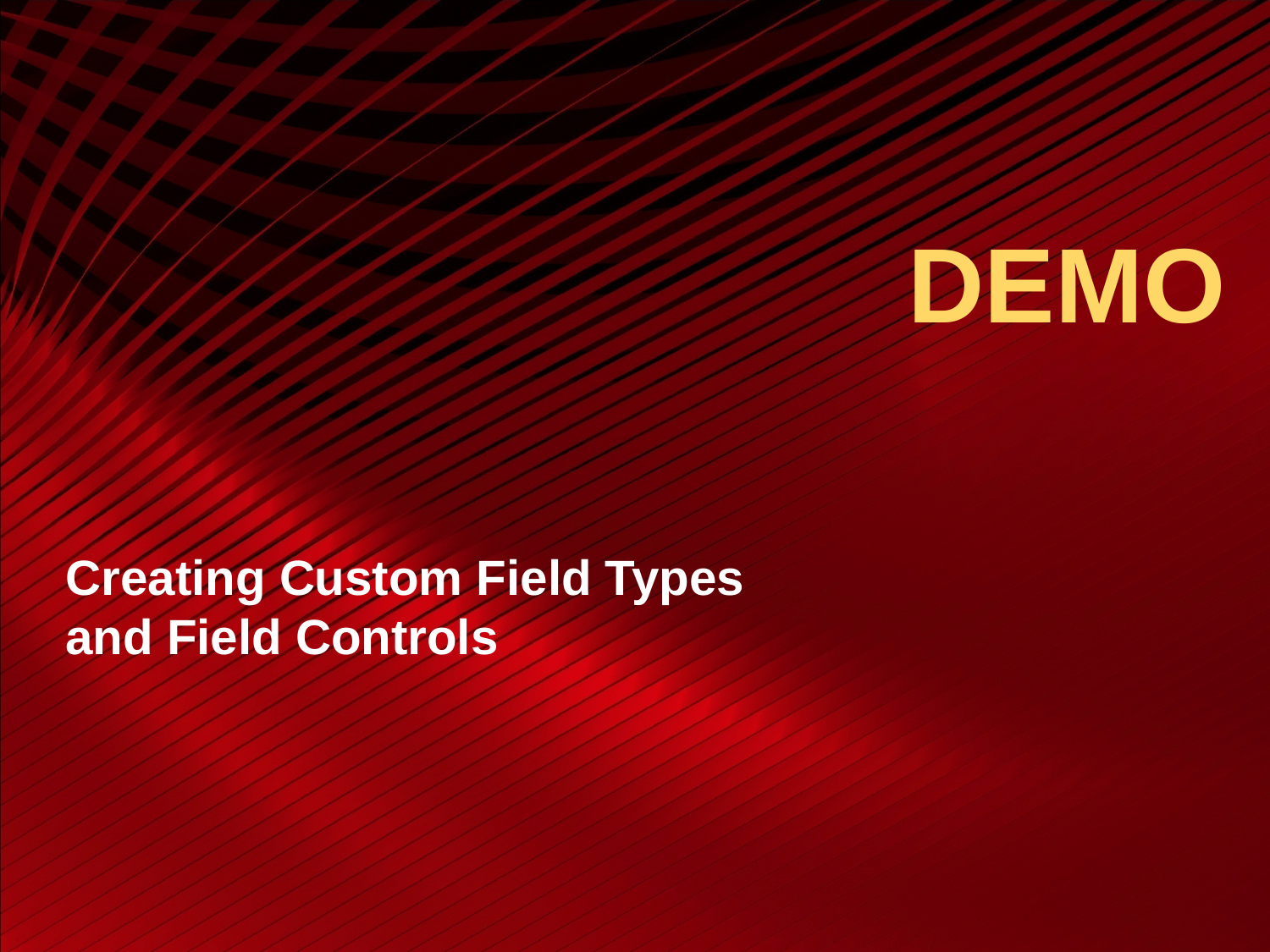

# DEMO
Creating Custom Field Types
and Field Controls